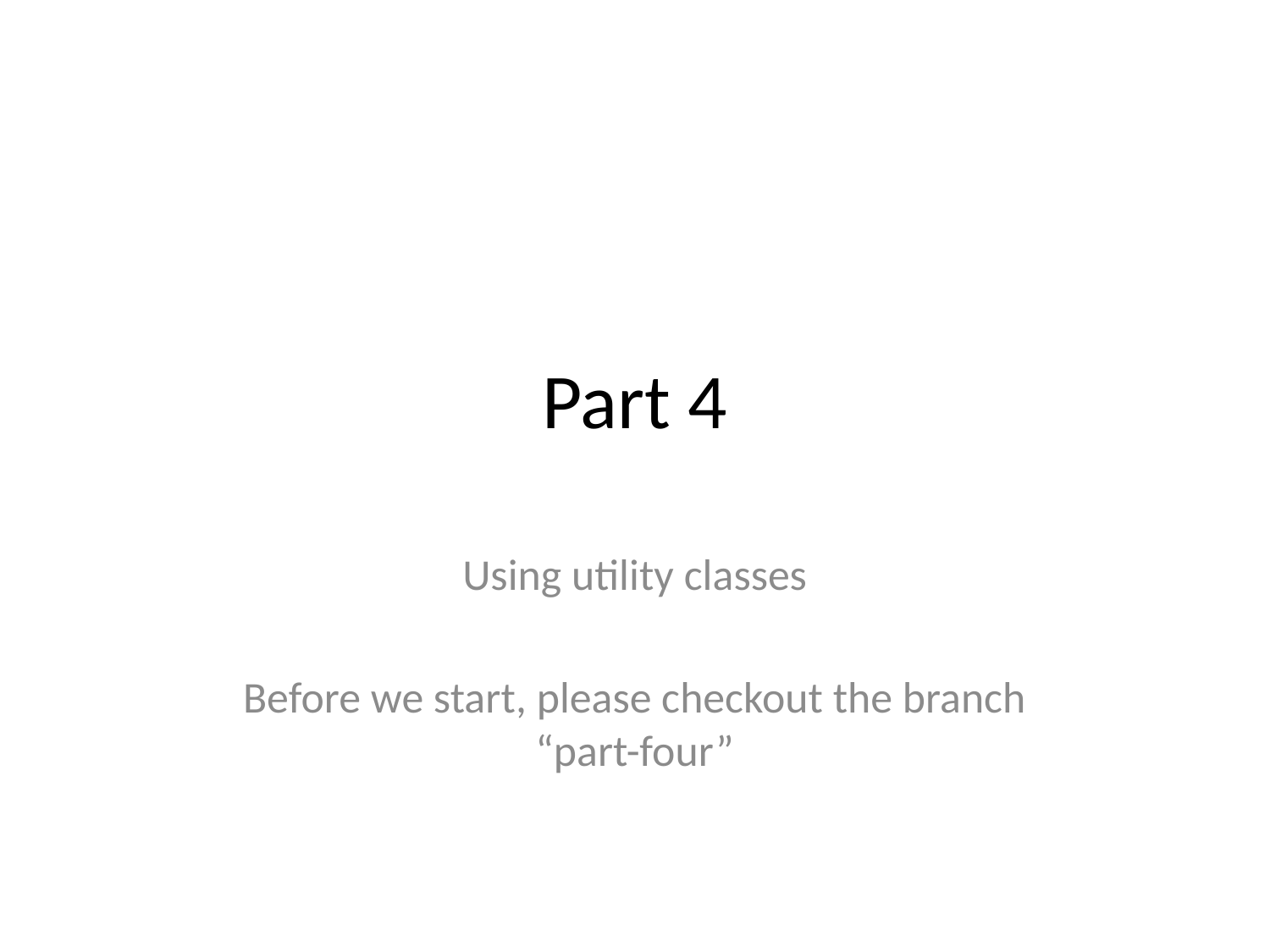

# Part 4
Using utility classes

Before we start, please checkout the branch “part-four”